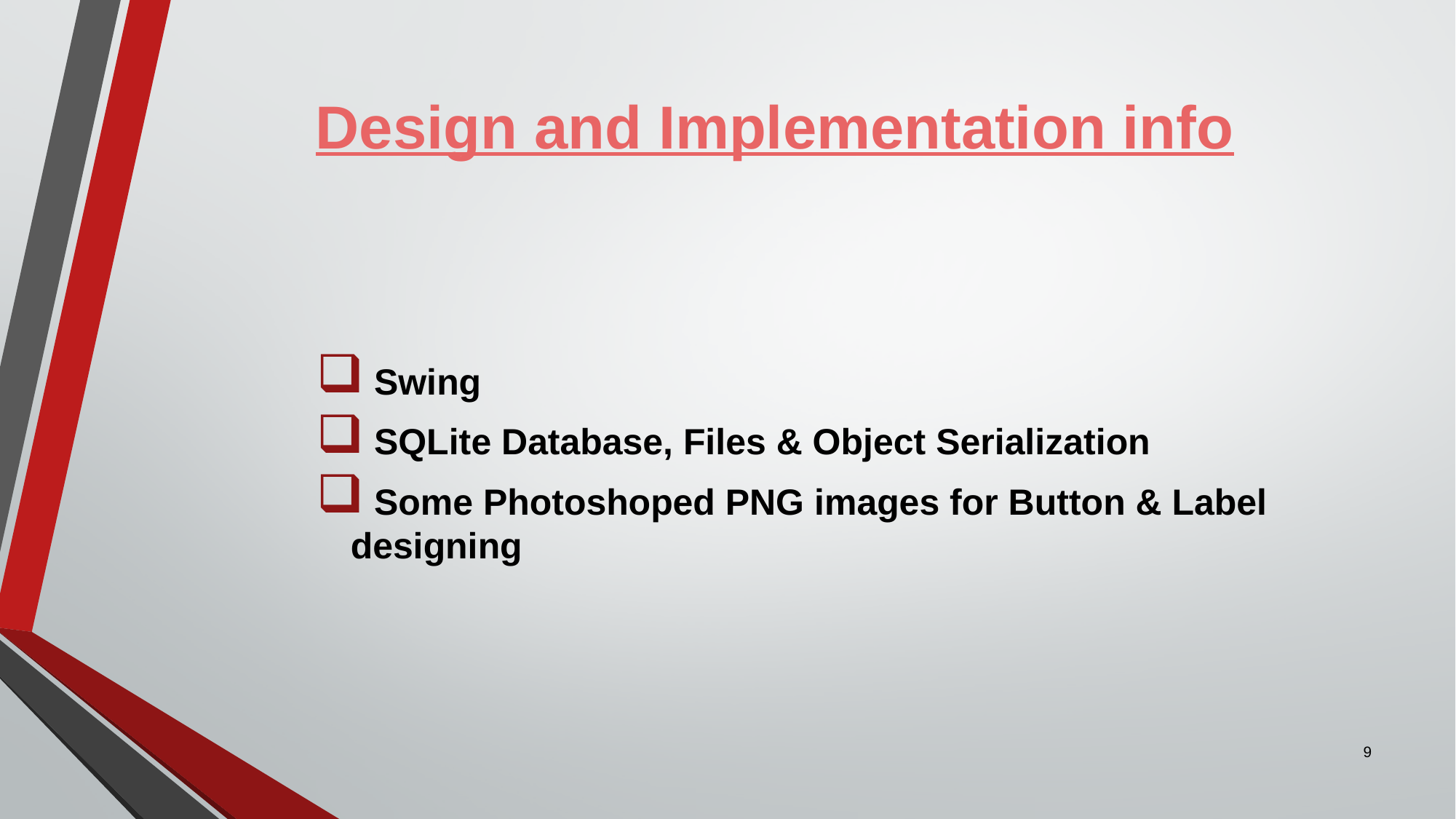

# Design and Implementation info
 Swing
 SQLite Database, Files & Object Serialization
 Some Photoshoped PNG images for Button & Label 	designing
9